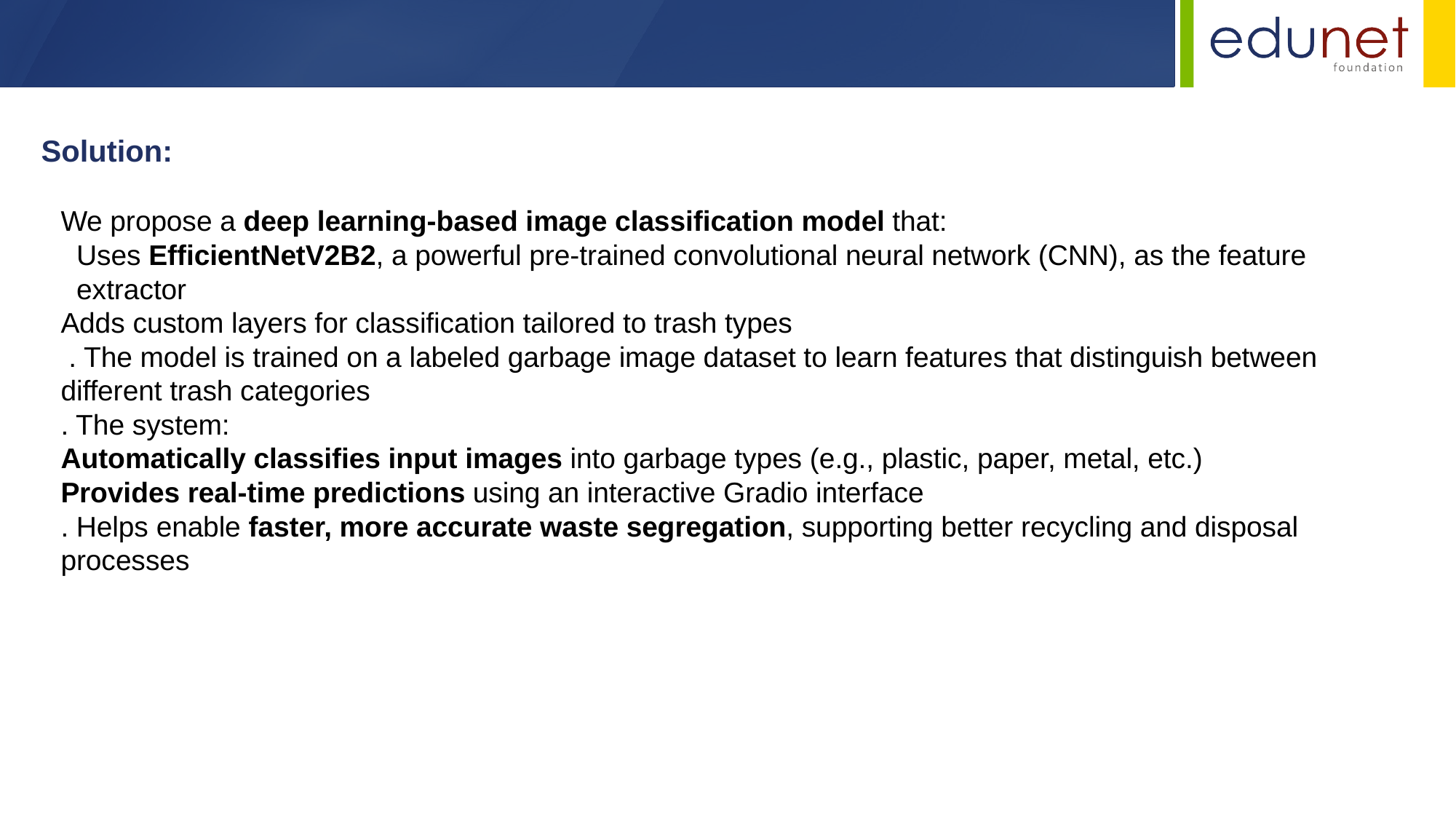

Solution:
We propose a deep learning-based image classification model that:
  Uses EfficientNetV2B2, a powerful pre-trained convolutional neural network (CNN), as the feature
  extractor
Adds custom layers for classification tailored to trash types
 . The model is trained on a labeled garbage image dataset to learn features that distinguish between different trash categories
. The system:
Automatically classifies input images into garbage types (e.g., plastic, paper, metal, etc.)
Provides real-time predictions using an interactive Gradio interface
. Helps enable faster, more accurate waste segregation, supporting better recycling and disposal processes